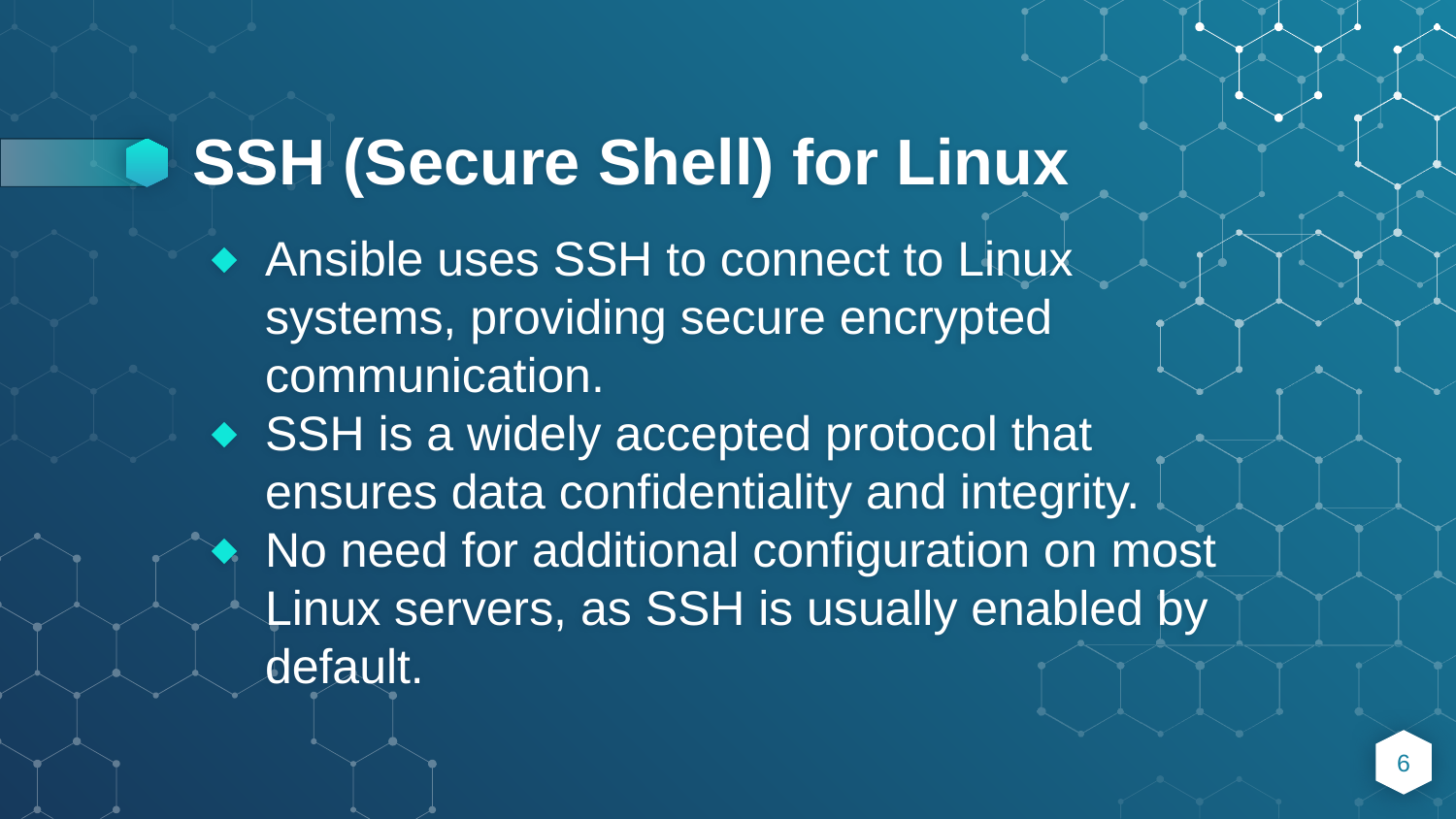

# SSH (Secure Shell) for Linux
Ansible uses SSH to connect to Linux systems, providing secure encrypted communication.
SSH is a widely accepted protocol that ensures data confidentiality and integrity.
No need for additional configuration on most Linux servers, as SSH is usually enabled by default.
6